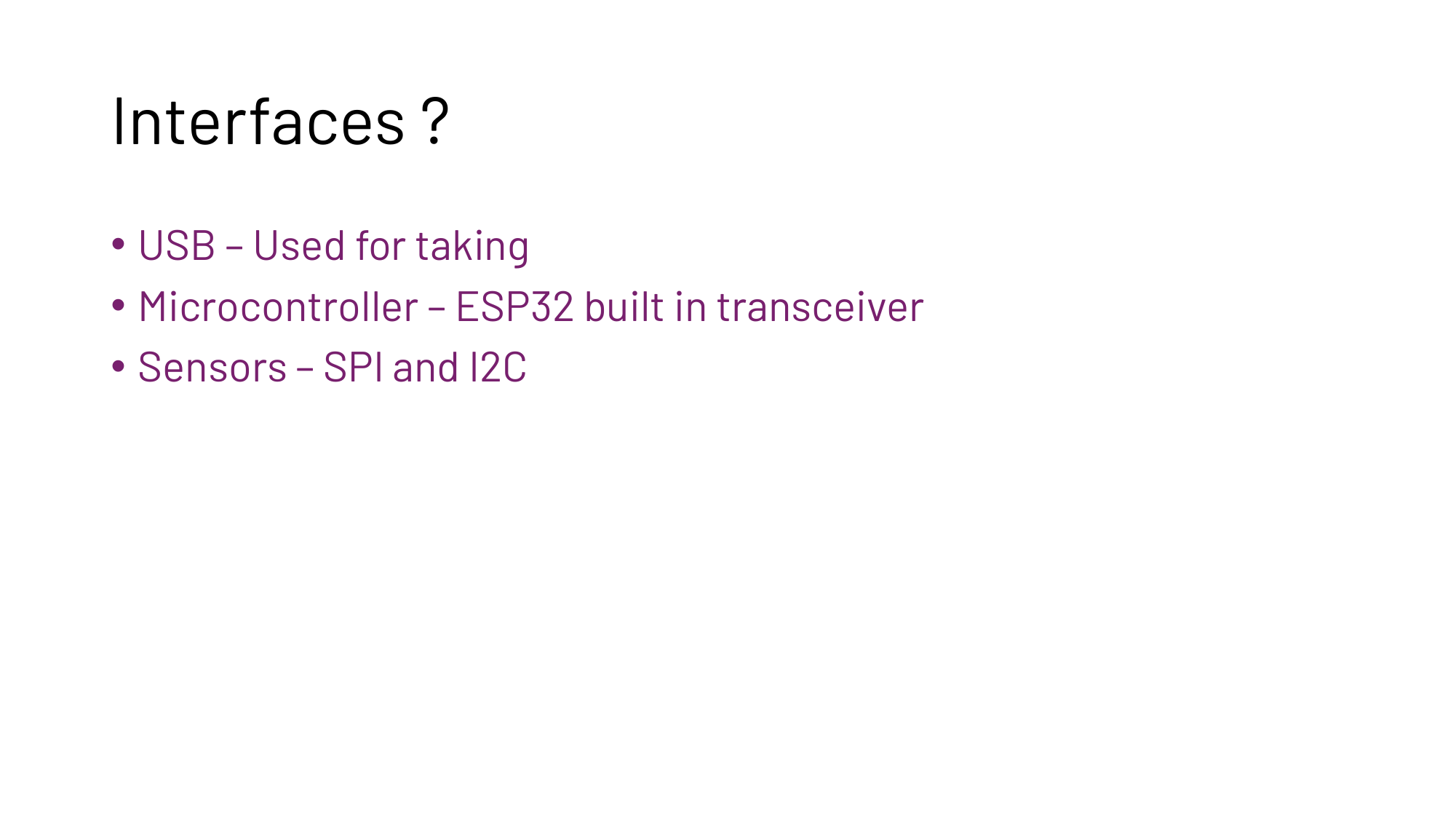

# Interfaces ?
USB – Used for taking
Microcontroller – ESP32 built in transceiver
Sensors – SPI and I2C